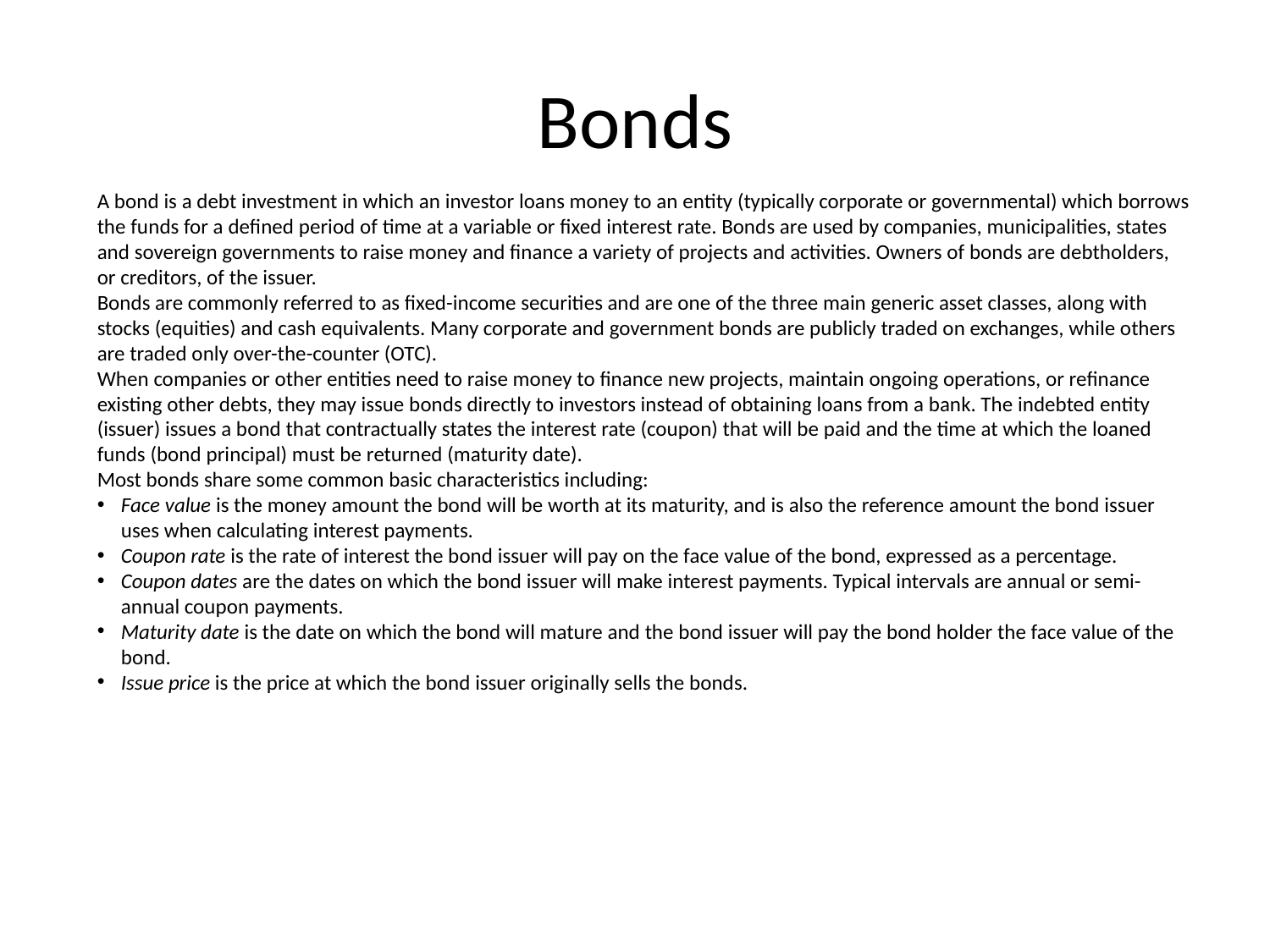

# Bonds
A bond is a debt investment in which an investor loans money to an entity (typically corporate or governmental) which borrows the funds for a defined period of time at a variable or fixed interest rate. Bonds are used by companies, municipalities, states and sovereign governments to raise money and finance a variety of projects and activities. Owners of bonds are debtholders, or creditors, of the issuer.
Bonds are commonly referred to as fixed-income securities and are one of the three main generic asset classes, along with stocks (equities) and cash equivalents. Many corporate and government bonds are publicly traded on exchanges, while others are traded only over-the-counter (OTC).
When companies or other entities need to raise money to finance new projects, maintain ongoing operations, or refinance existing other debts, they may issue bonds directly to investors instead of obtaining loans from a bank. The indebted entity (issuer) issues a bond that contractually states the interest rate (coupon) that will be paid and the time at which the loaned funds (bond principal) must be returned (maturity date).
Most bonds share some common basic characteristics including:
Face value is the money amount the bond will be worth at its maturity, and is also the reference amount the bond issuer uses when calculating interest payments.
Coupon rate is the rate of interest the bond issuer will pay on the face value of the bond, expressed as a percentage.
Coupon dates are the dates on which the bond issuer will make interest payments. Typical intervals are annual or semi-annual coupon payments.
Maturity date is the date on which the bond will mature and the bond issuer will pay the bond holder the face value of the bond.
Issue price is the price at which the bond issuer originally sells the bonds.